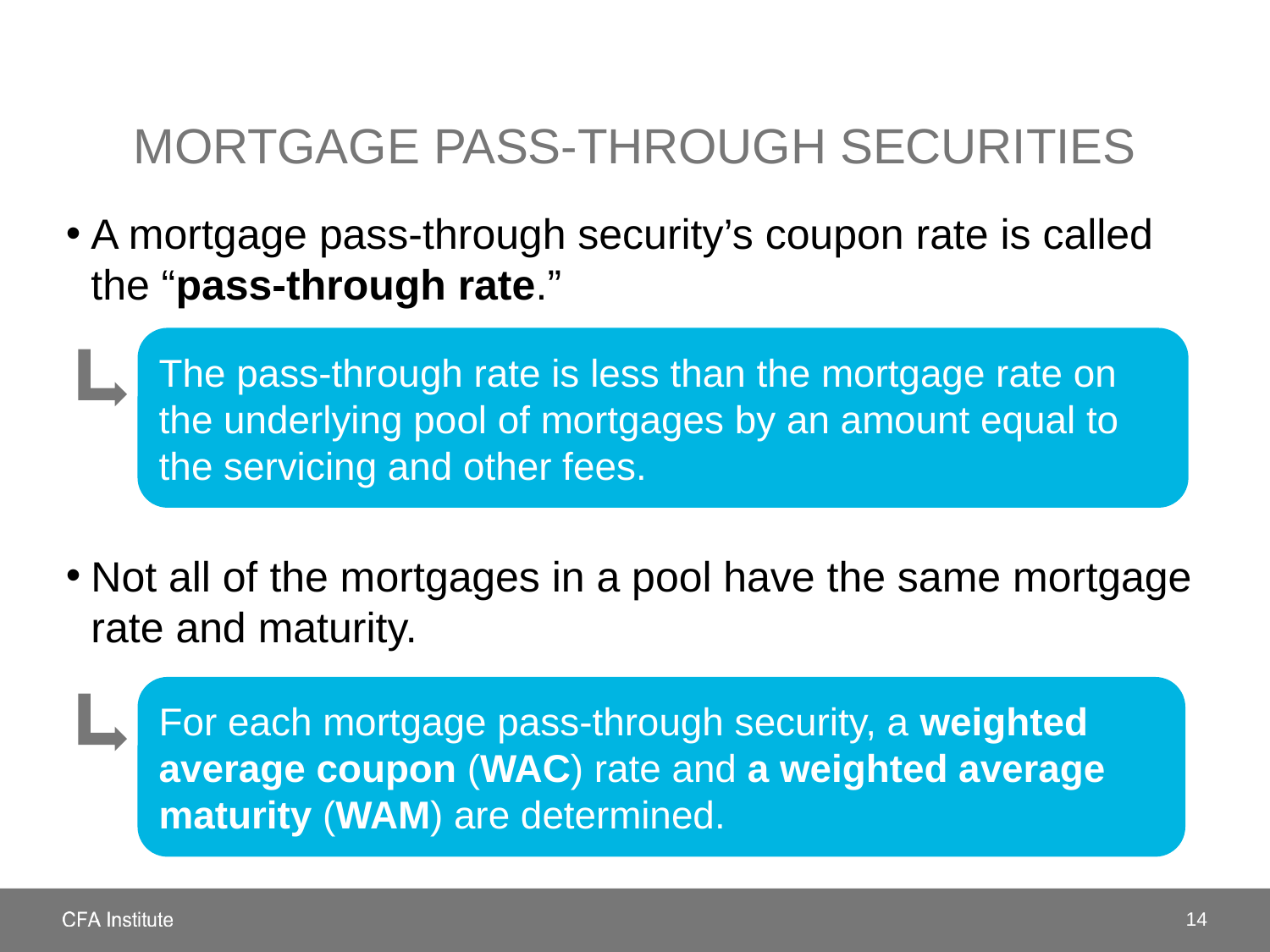

# MORTGAGE pass-through SECURITIES
A mortgage pass-through security’s coupon rate is called the “pass-through rate.”

Not all of the mortgages in a pool have the same mortgage rate and maturity.
The pass-through rate is less than the mortgage rate on the underlying pool of mortgages by an amount equal to the servicing and other fees.

For each mortgage pass-through security, a weighted average coupon (WAC) rate and a weighted average maturity (WAM) are determined.

14